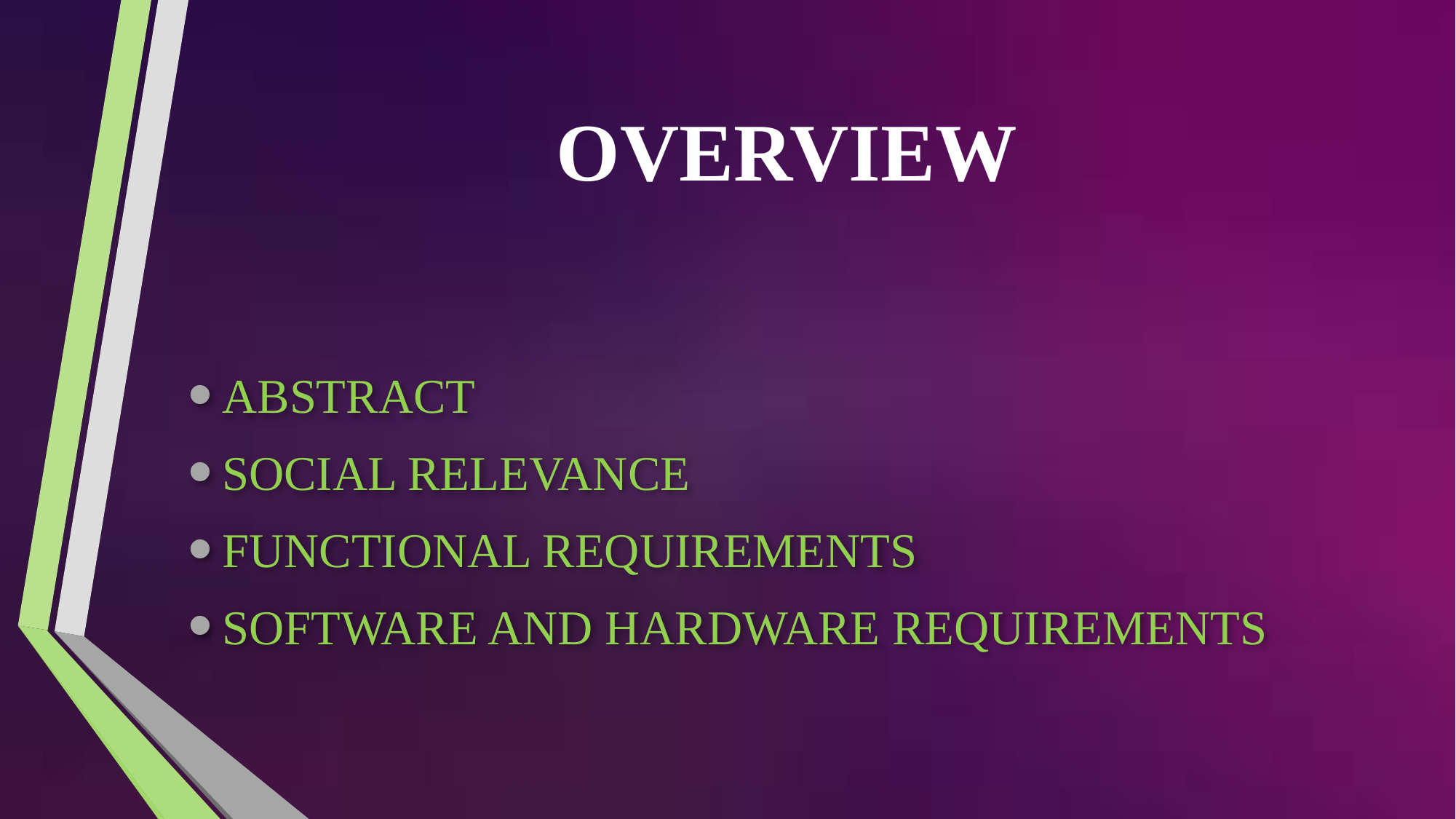

# OVERVIEW
ABSTRACT
SOCIAL RELEVANCE
FUNCTIONAL REQUIREMENTS
SOFTWARE AND HARDWARE REQUIREMENTS